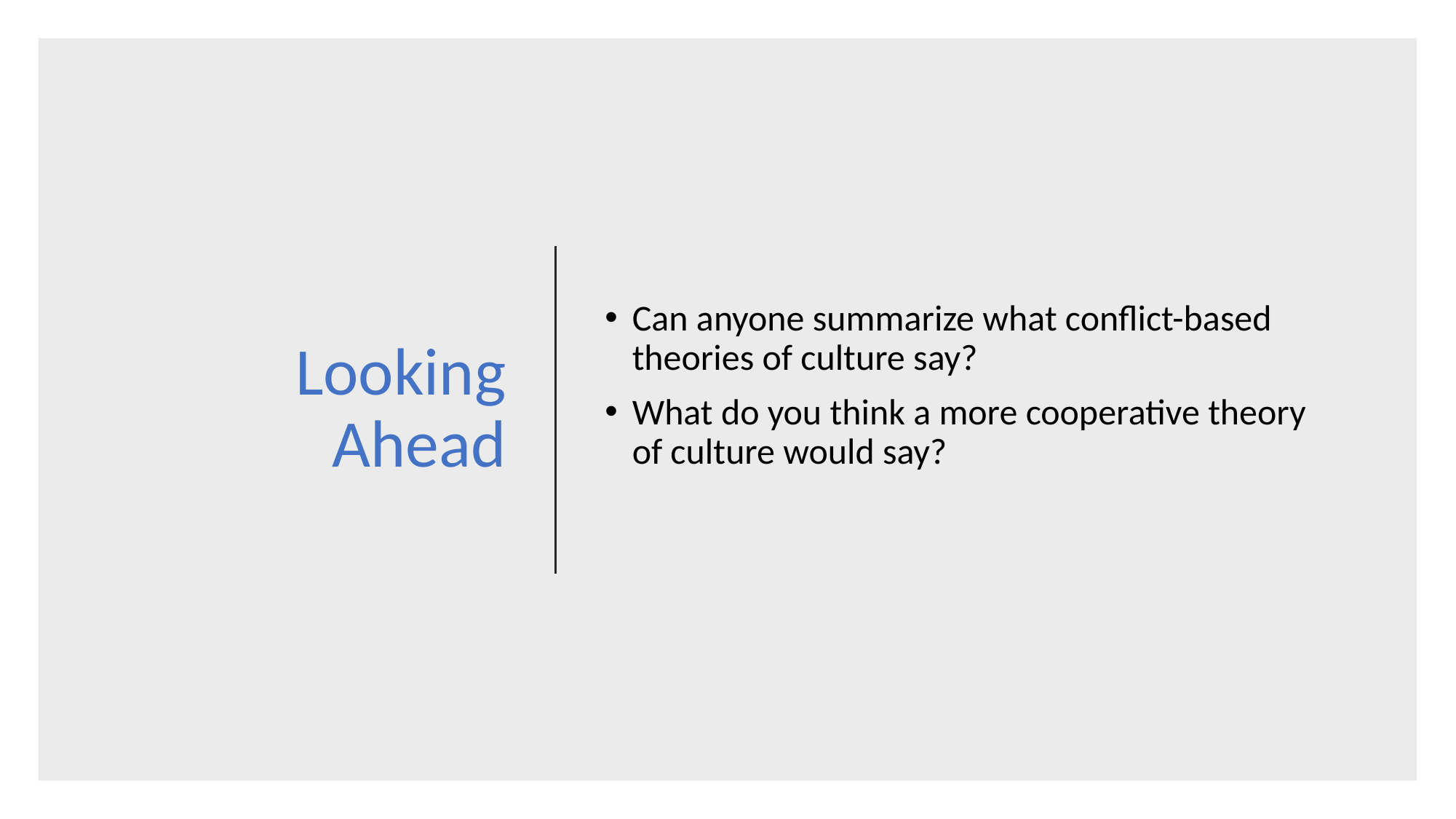

# Looking Ahead
Can anyone summarize what conflict-based theories of culture say?
What do you think a more cooperative theory of culture would say?